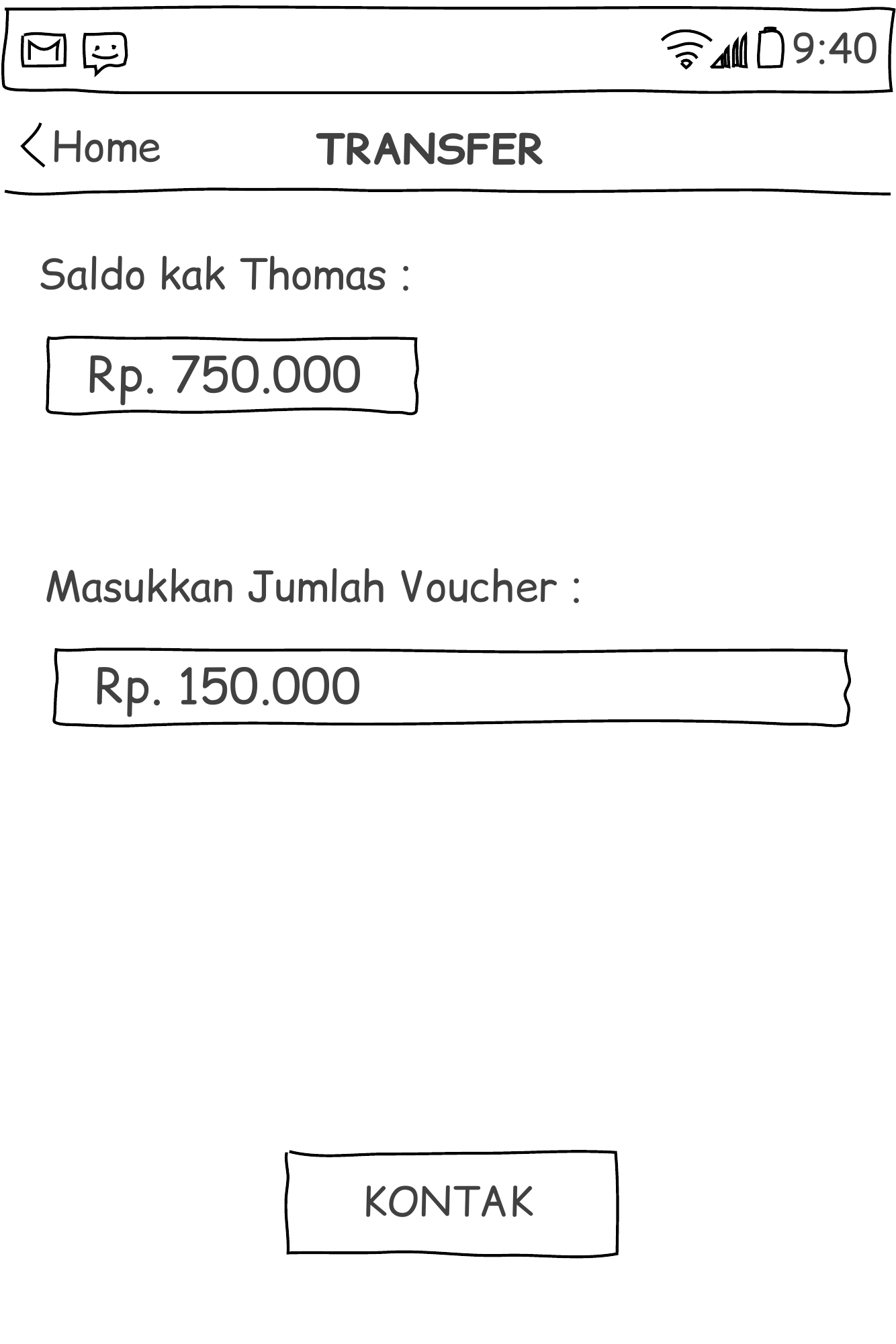

Home
TRANSFER

Saldo kak Thomas :
Rp. 750.000

Masukkan Jumlah Voucher :
Rp. 150.000

KONTAK